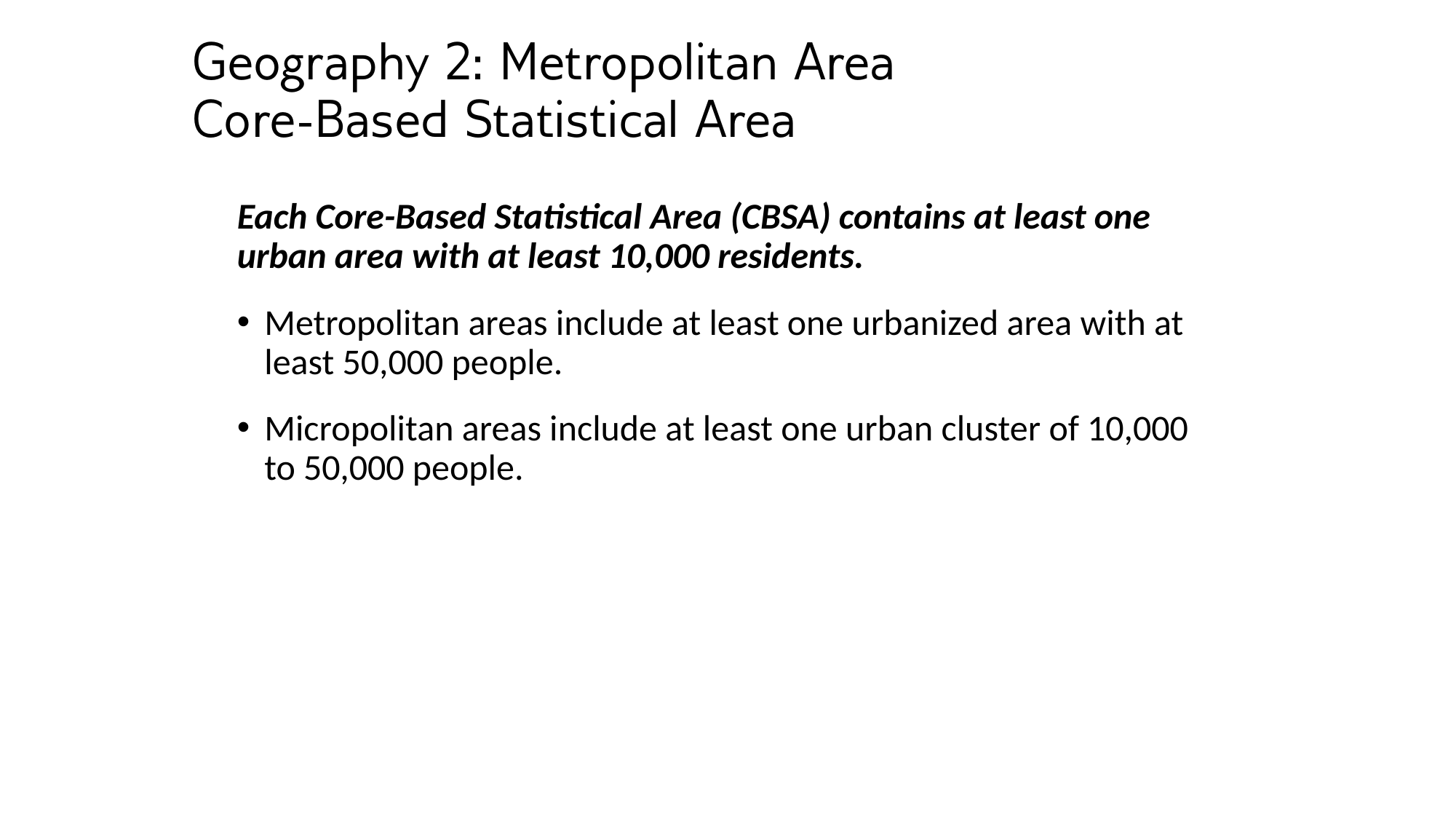

# Geography 2: Metropolitan Area Core-Based Statistical Area
Each Core-Based Statistical Area (CBSA) contains at least one urban area with at least 10,000 residents.
Metropolitan areas include at least one urbanized area with at least 50,000 people.
Micropolitan areas include at least one urban cluster of 10,000 to 50,000 people.